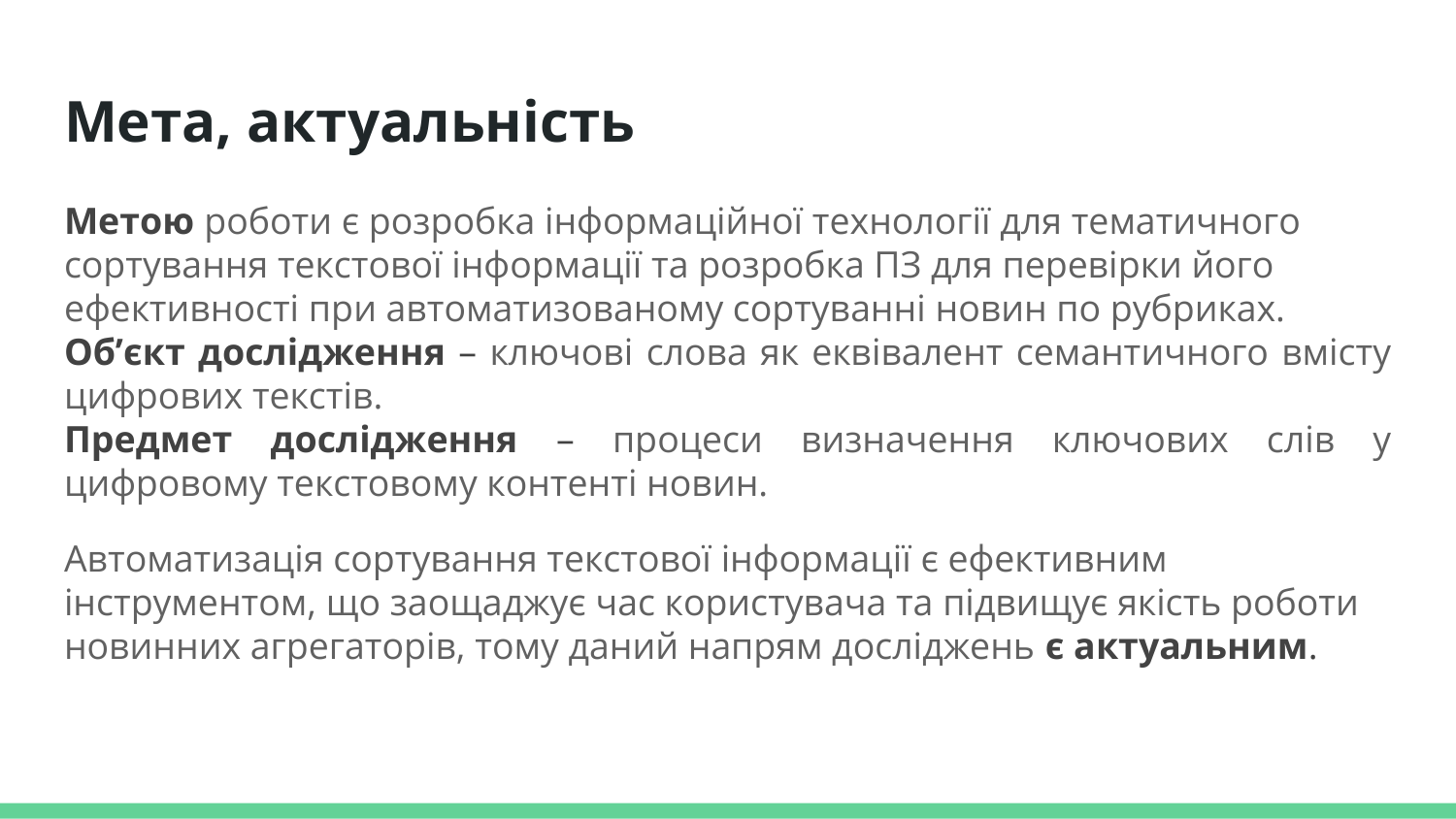

# Meта, актуальність
Метою роботи є розробка інформаційної технології для тематичного сортування текстової інформації та розробка ПЗ для перевірки його ефективності при автоматизованому сортуванні новин по рубриках.
Об’єкт дослідження – ключові слова як еквівалент семантичного вмісту цифрових текстів.
Предмет дослідження – процеси визначення ключових слів у цифровому текстовому контенті новин.
Автоматизація сортування текстової інформації є ефективним інструментом, що заощаджує час користувача та підвищує якість роботи новинних агрегаторів, тому даний напрям досліджень є актуальним.